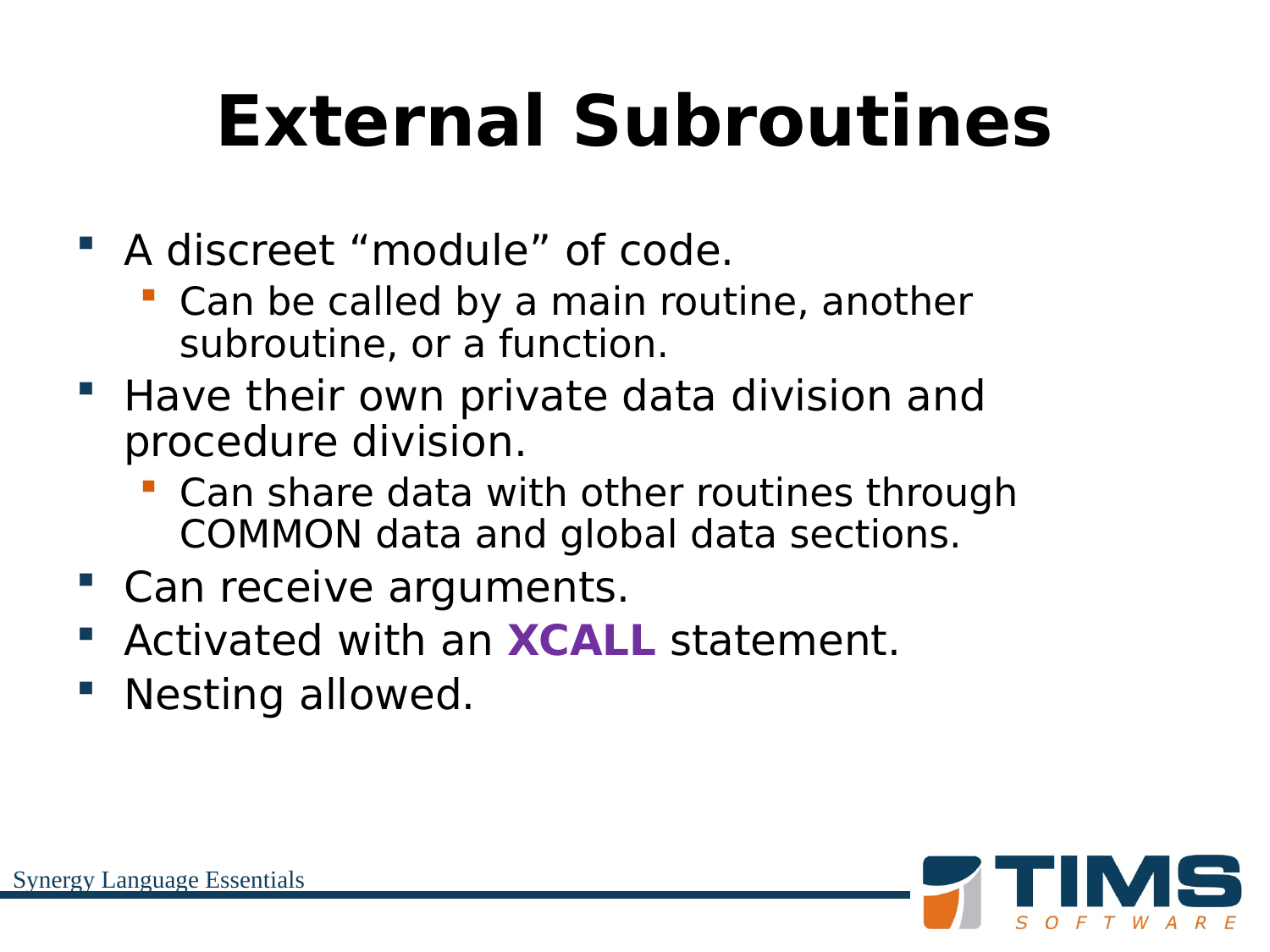

# External Subroutines
A discreet “module” of code.
Can be called by a main routine, another subroutine, or a function.
Have their own private data division and procedure division.
Can share data with other routines through COMMON data and global data sections.
Can receive arguments.
Activated with an XCALL statement.
Nesting allowed.
Synergy Language Essentials